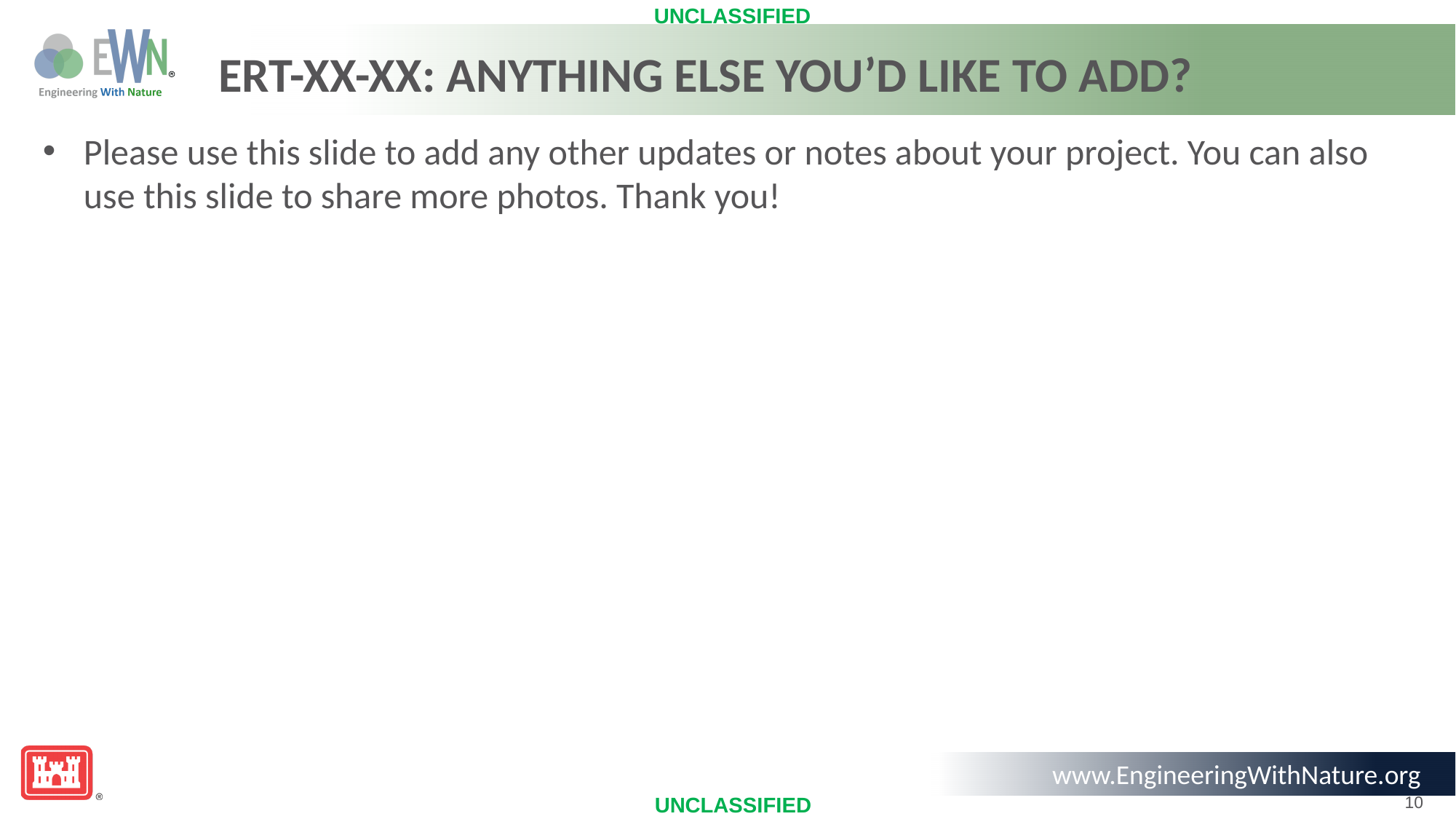

# ERT-XX-XX: Anything else you’d like to add?
Please use this slide to add any other updates or notes about your project. You can also use this slide to share more photos. Thank you!